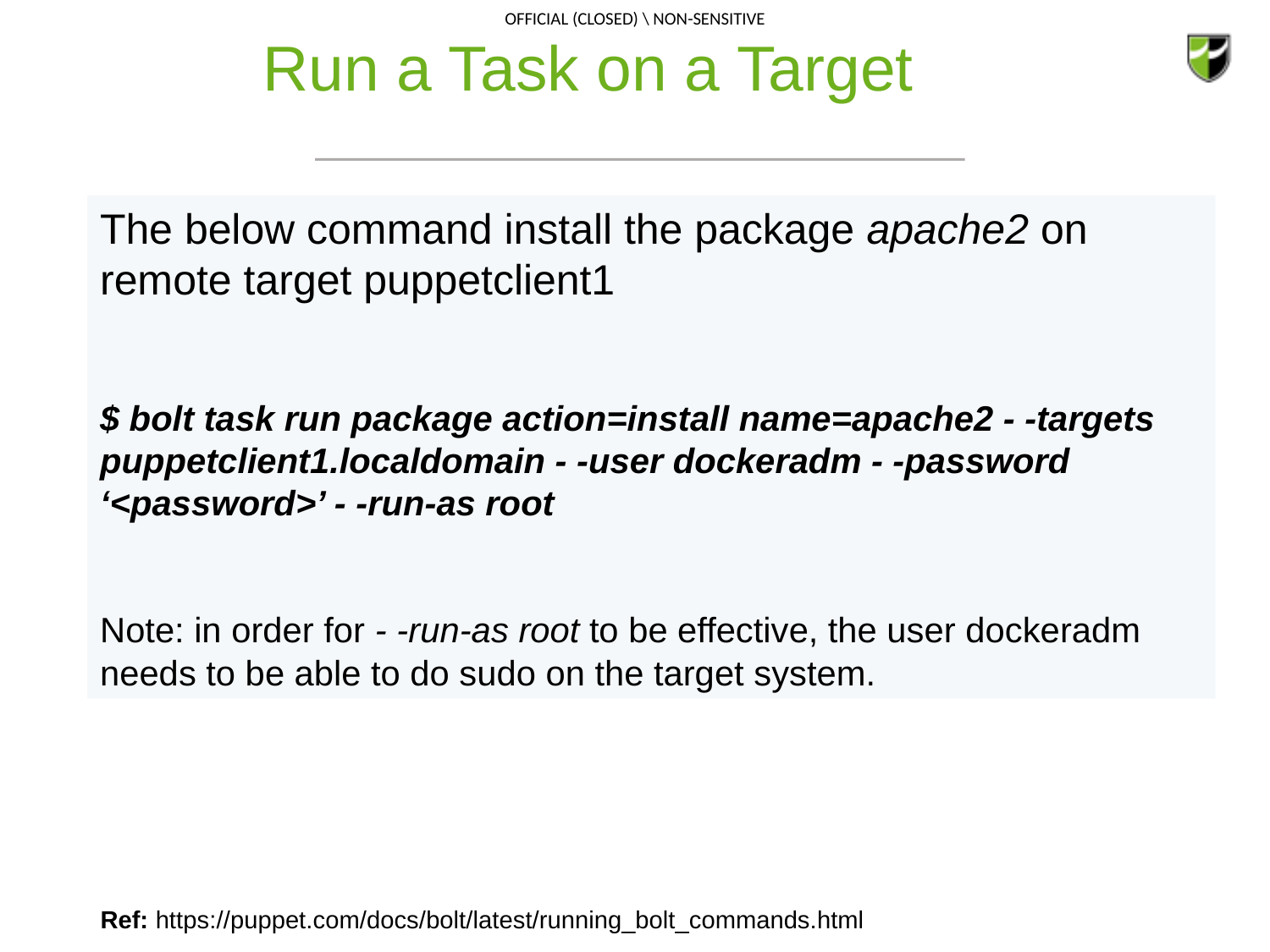

# Run a Task on a Target

The below command install the package apache2 on remote target puppetclient1

$ bolt task run package action=install name=apache2 - -targets puppetclient1.localdomain - -user dockeradm - -password ‘<password>’ - -run-as root

Note: in order for - -run-as root to be effective, the user dockeradm needs to be able to do sudo on the target system.
Ref: https://puppet.com/docs/bolt/latest/running_bolt_commands.html